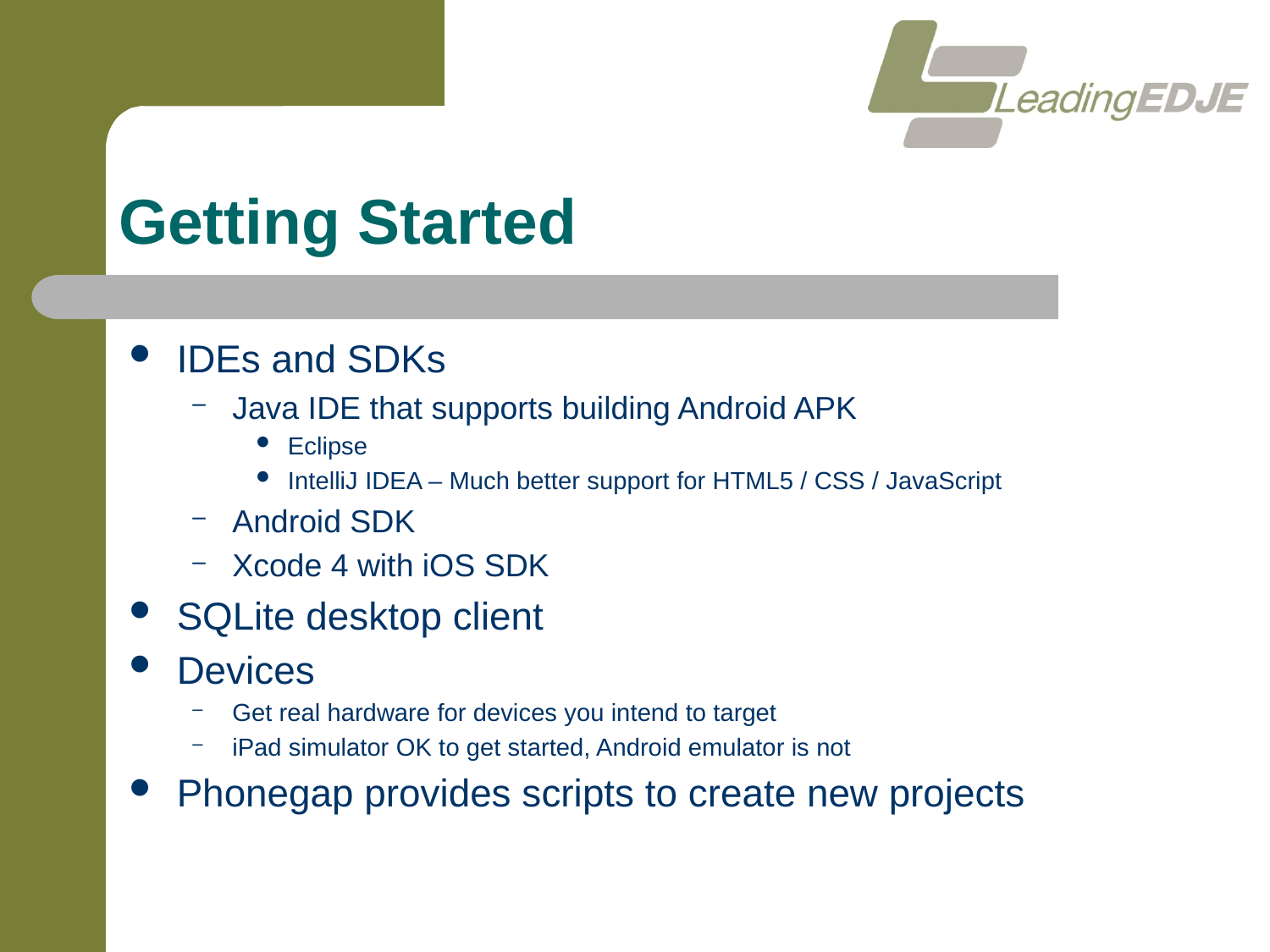

# Getting Started
IDEs and SDKs
Java IDE that supports building Android APK
Eclipse
IntelliJ IDEA – Much better support for HTML5 / CSS / JavaScript
Android SDK
Xcode 4 with iOS SDK
SQLite desktop client
Devices
Get real hardware for devices you intend to target
iPad simulator OK to get started, Android emulator is not
Phonegap provides scripts to create new projects